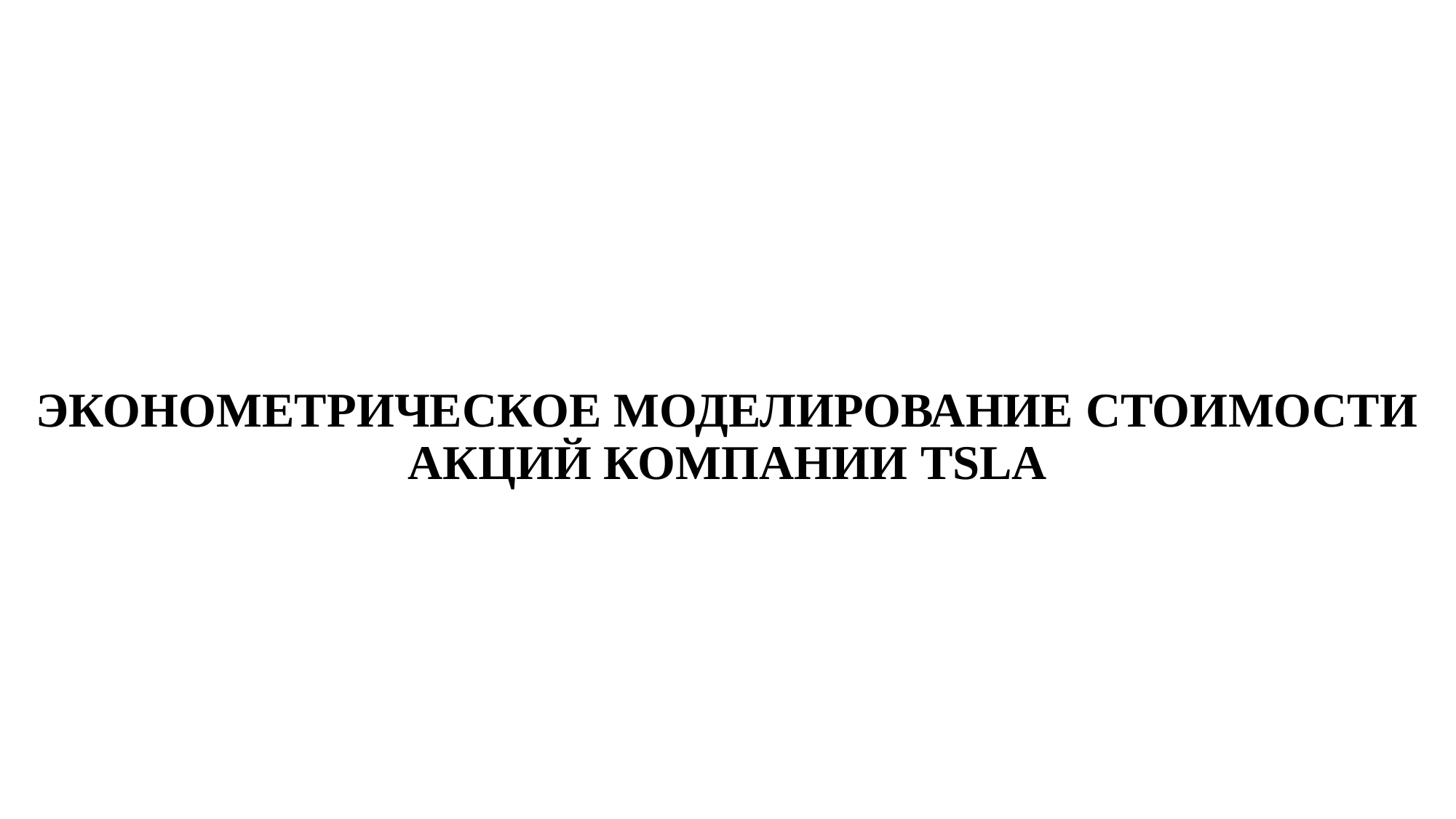

# ЭКОНОМЕТРИЧЕСКОЕ МОДЕЛИРОВАНИЕ СТОИМОСТИ АКЦИЙ КОМПАНИИ TSLA